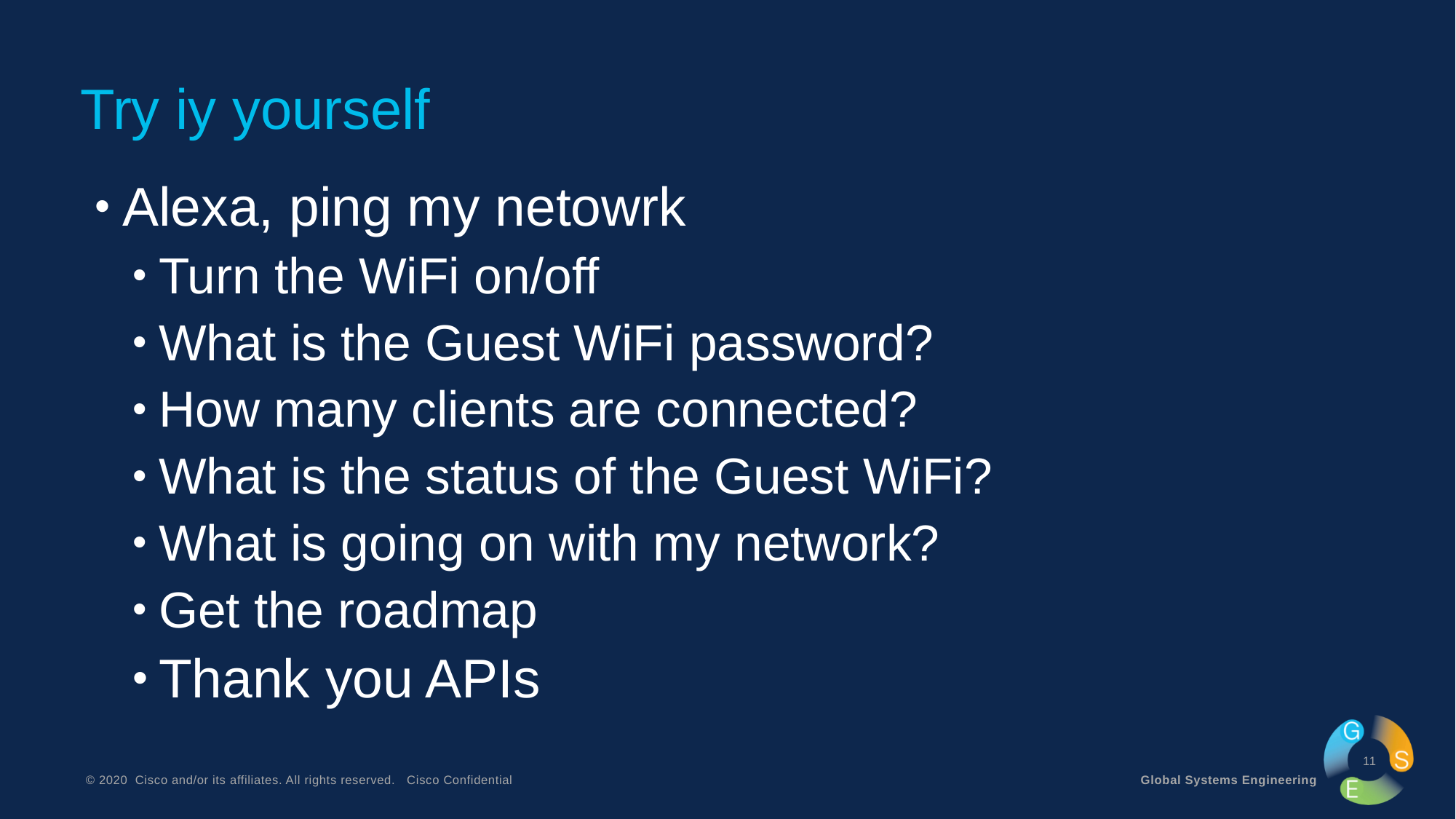

# Try iy yourself
Alexa, ping my netowrk
Turn the WiFi on/off
What is the Guest WiFi password?
How many clients are connected?
What is the status of the Guest WiFi?
What is going on with my network?
Get the roadmap
Thank you APIs